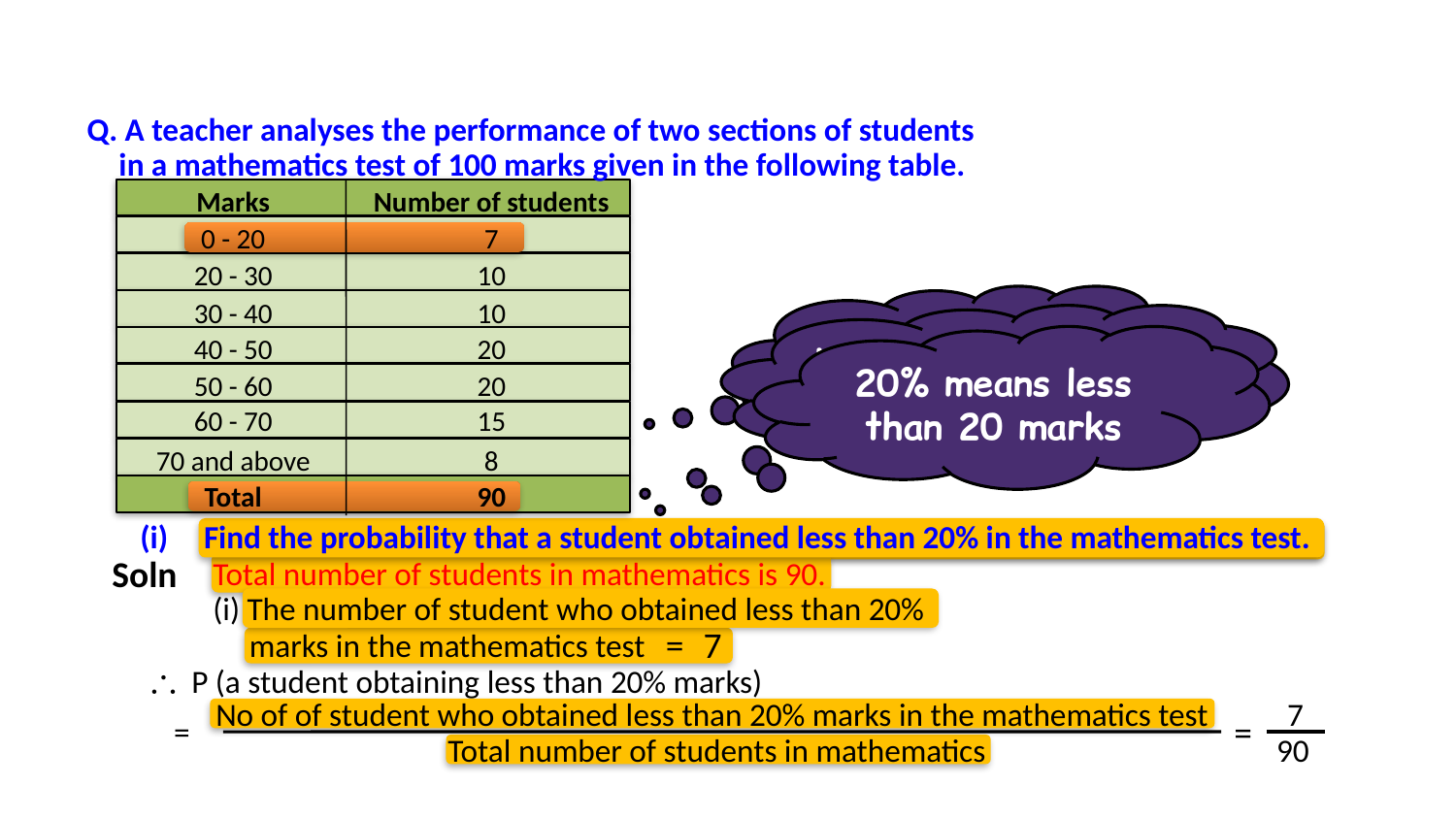

Q. A teacher analyses the performance of two sections of students
in a mathematics test of 100 marks given in the following table.
Marks
Number of students
0 - 20
7
20 - 30
10
30 - 40
10
40 - 50
20
50 - 60
20
60 - 70
15
70 and above
8
Total
90

What do we need to find
How many students are there in all?
20% means less than 20 marks

Find the probability that a student obtained less than 20% in the mathematics test.

Soln
Total number of students in mathematics is 90.

(i) The number of student who obtained less than 20%

=
7
marks in the mathematics test

∴
P (a student obtaining less than 20% marks)
No of of student who obtained less than 20% marks in the mathematics test
7

=
=
Total number of students in mathematics
90